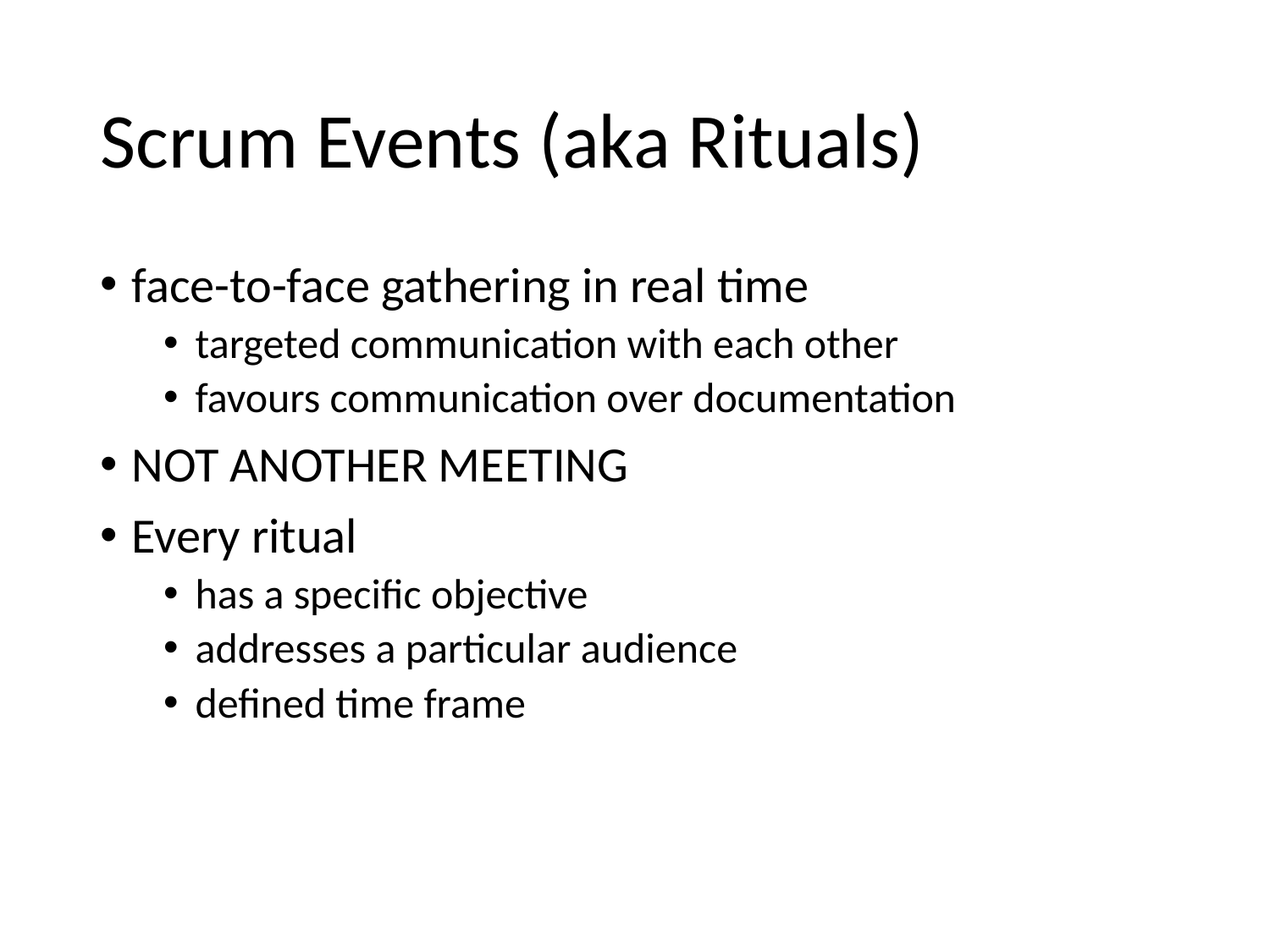

# Scrum Events (aka Rituals)
face-to-face gathering in real time
targeted communication with each other
favours communication over documentation
NOT ANOTHER MEETING
Every ritual
has a specific objective
addresses a particular audience
defined time frame